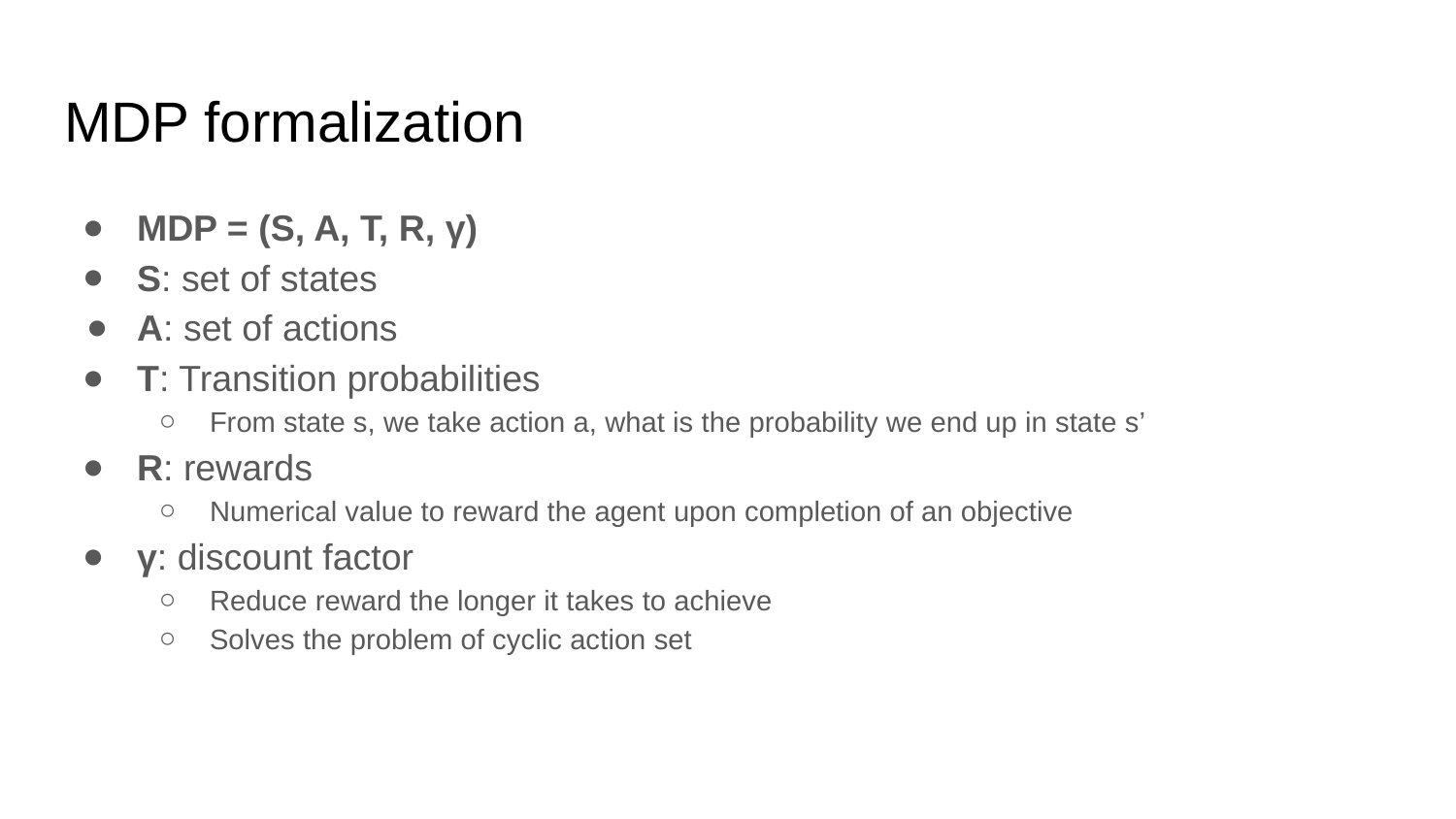

# MDP formalization
MDP = (S, A, T, R, γ)
S: set of states
A: set of actions
T: Transition probabilities
From state s, we take action a, what is the probability we end up in state s’
R: rewards
Numerical value to reward the agent upon completion of an objective
γ: discount factor
Reduce reward the longer it takes to achieve
Solves the problem of cyclic action set